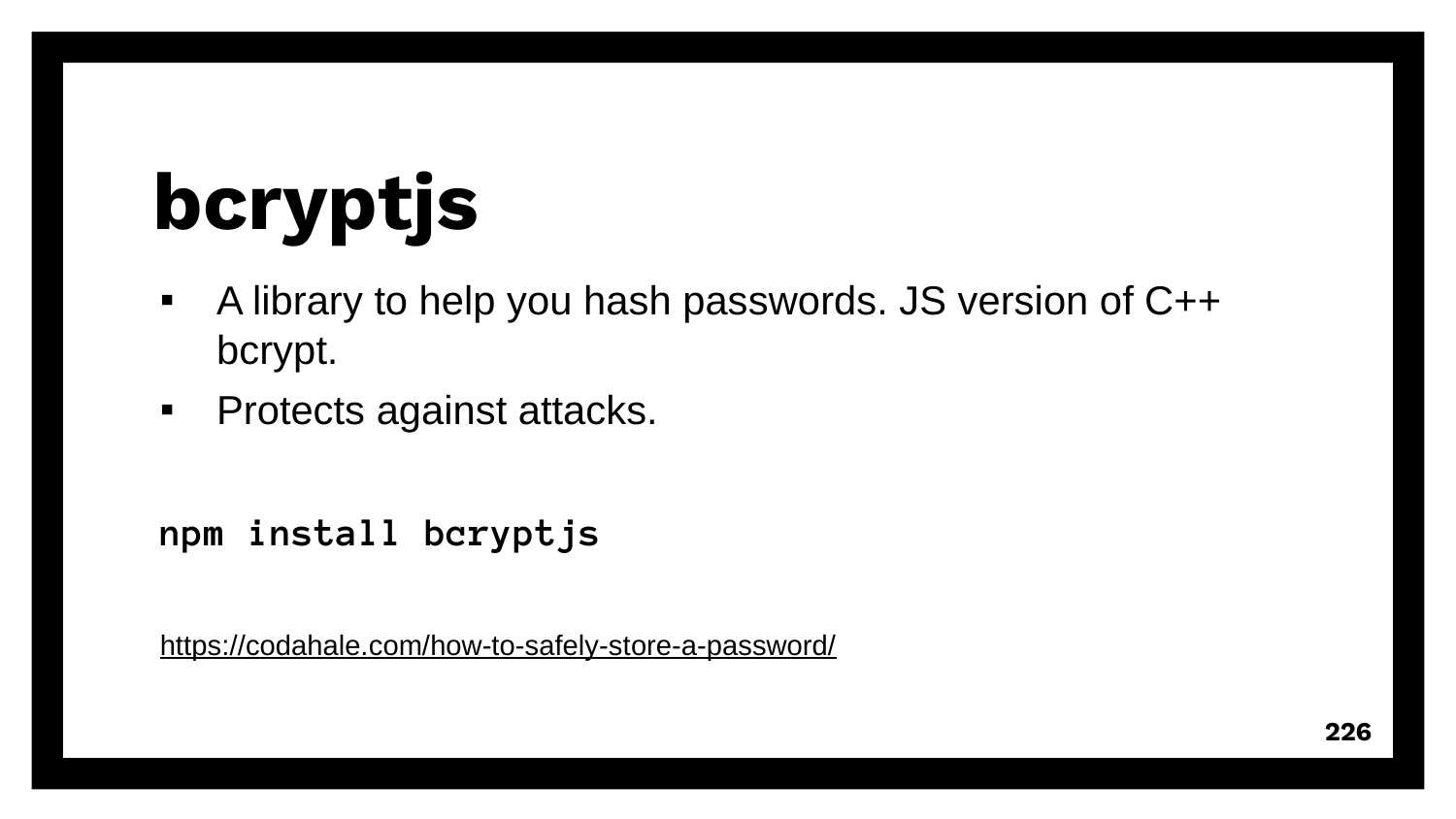

# bcryptjs
A library to help you hash passwords. JS version of C++ bcrypt.
Protects against attacks.

npm install bcryptjs

https://codahale.com/how-to-safely-store-a-password/
226